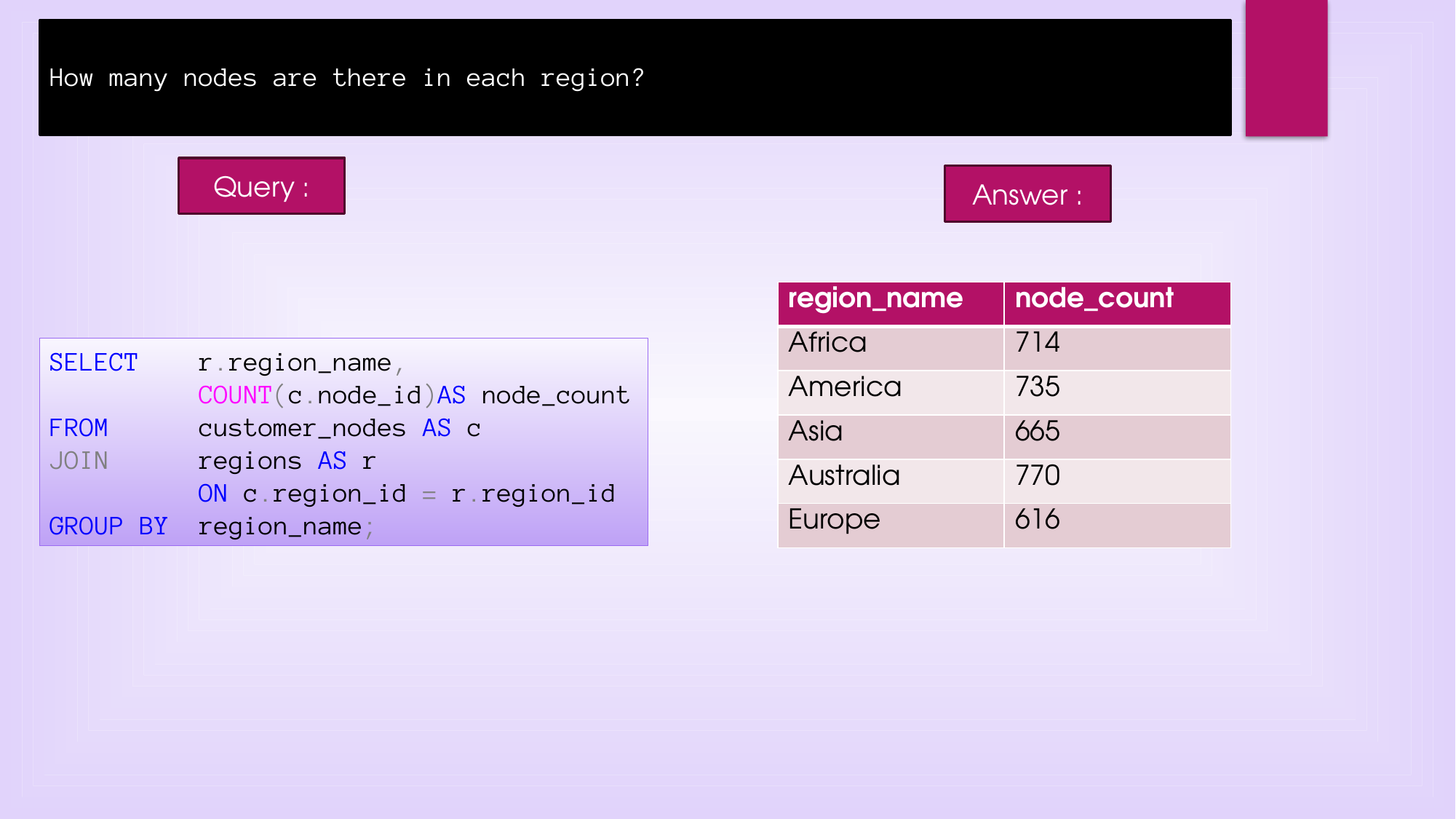

How many nodes are there in each region?

Query :
Answer :
| region\_name | node\_count |
| --- | --- |
| Africa | 714 |
| America | 735 |
| Asia | 665 |
| Australia | 770 |
| Europe | 616 |
SELECT    r.region_name,
          COUNT(c.node_id)AS node_count
FROM      customer_nodes AS c
JOIN      regions AS r
          ON c.region_id = r.region_id
GROUP BY  region_name;